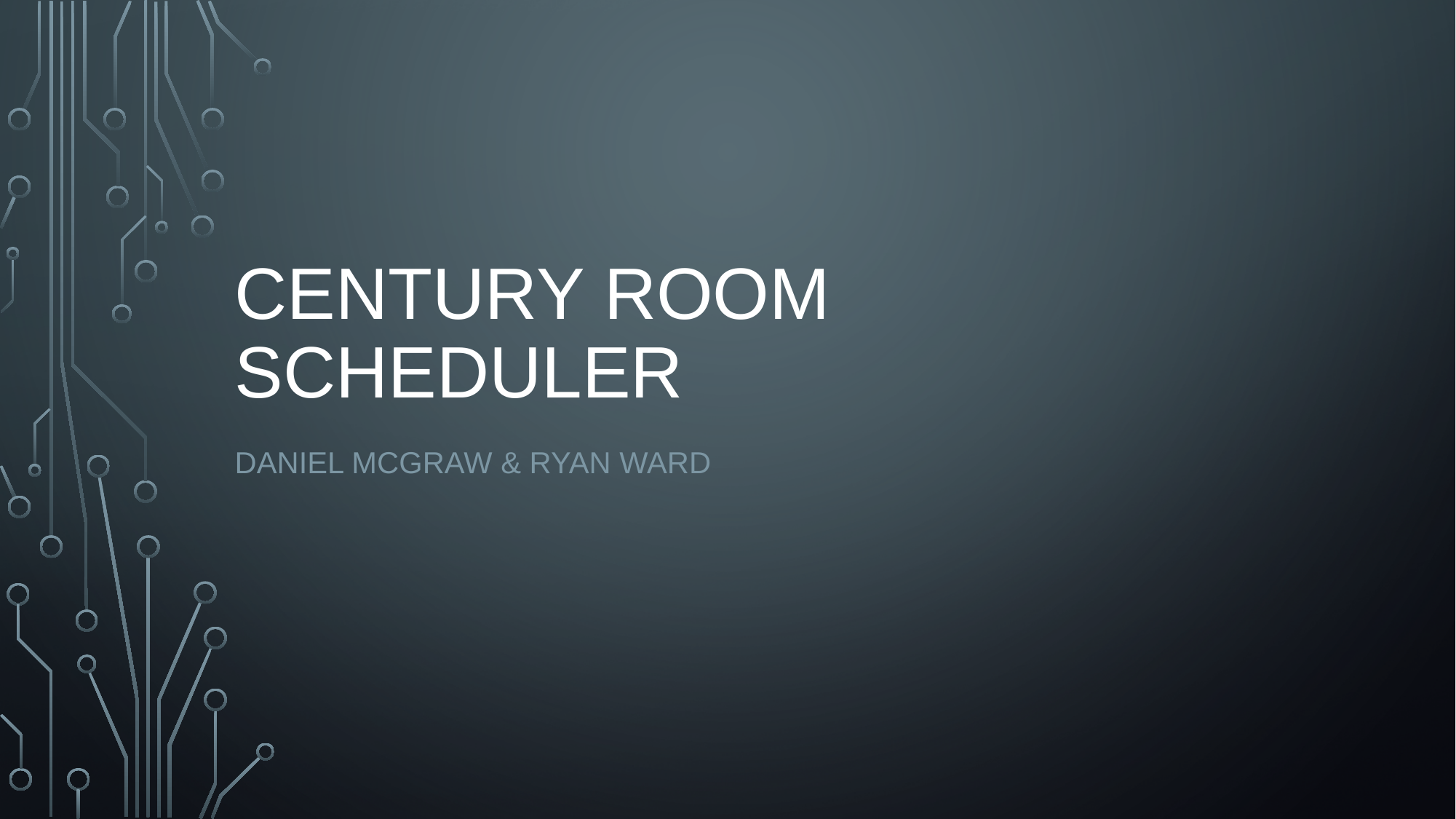

# Century Room scheduler
Daniel mcgraw & ryan ward